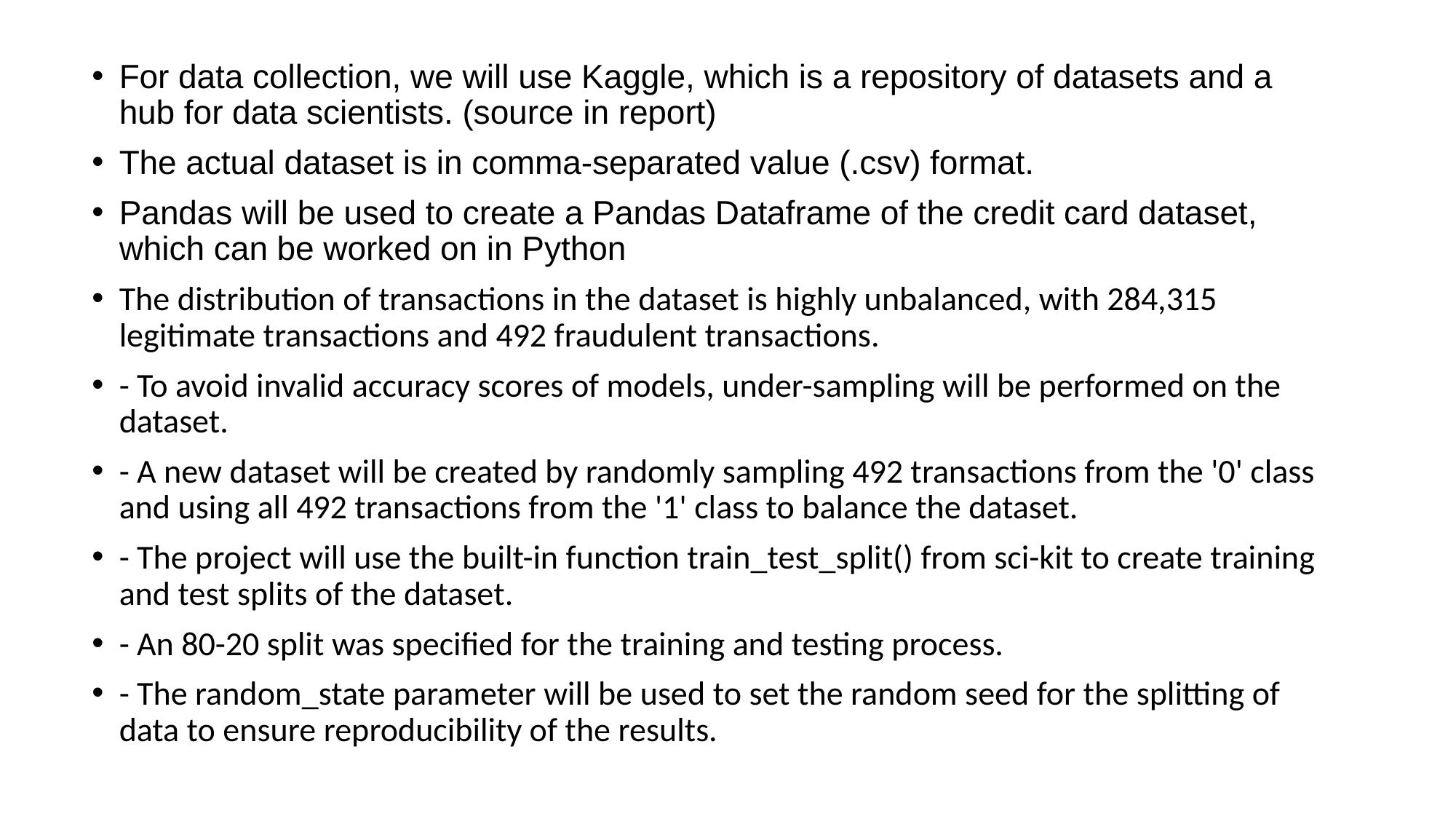

For data collection, we will use Kaggle, which is a repository of datasets and a hub for data scientists. (source in report)
The actual dataset is in comma-separated value (.csv) format.
Pandas will be used to create a Pandas Dataframe of the credit card dataset, which can be worked on in Python
The distribution of transactions in the dataset is highly unbalanced, with 284,315 legitimate transactions and 492 fraudulent transactions.
- To avoid invalid accuracy scores of models, under-sampling will be performed on the dataset.
- A new dataset will be created by randomly sampling 492 transactions from the '0' class and using all 492 transactions from the '1' class to balance the dataset.
- The project will use the built-in function train_test_split() from sci-kit to create training and test splits of the dataset.
- An 80-20 split was specified for the training and testing process.
- The random_state parameter will be used to set the random seed for the splitting of data to ensure reproducibility of the results.